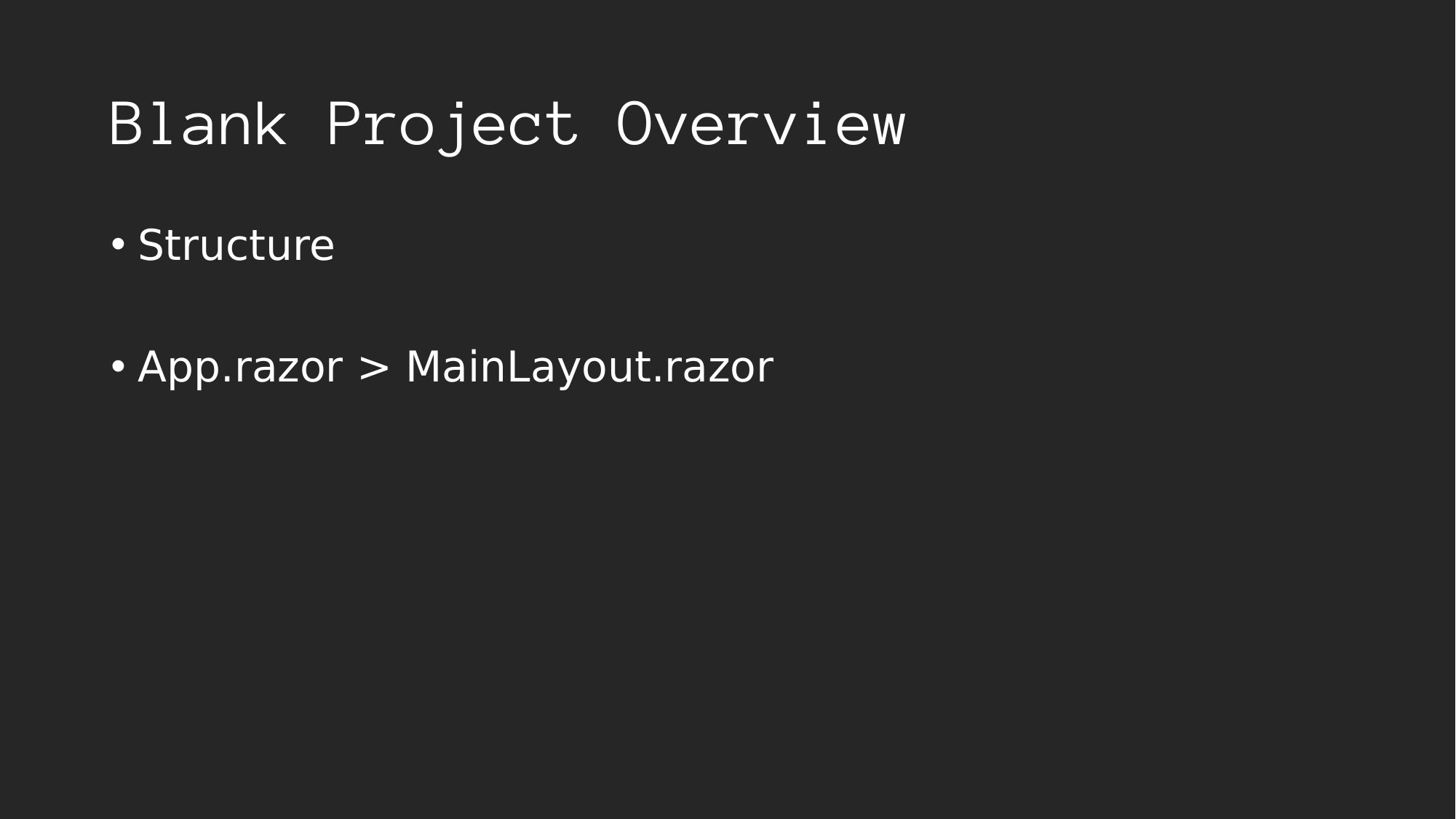

# Blank Project Overview
Structure

App.razor > MainLayout.razor